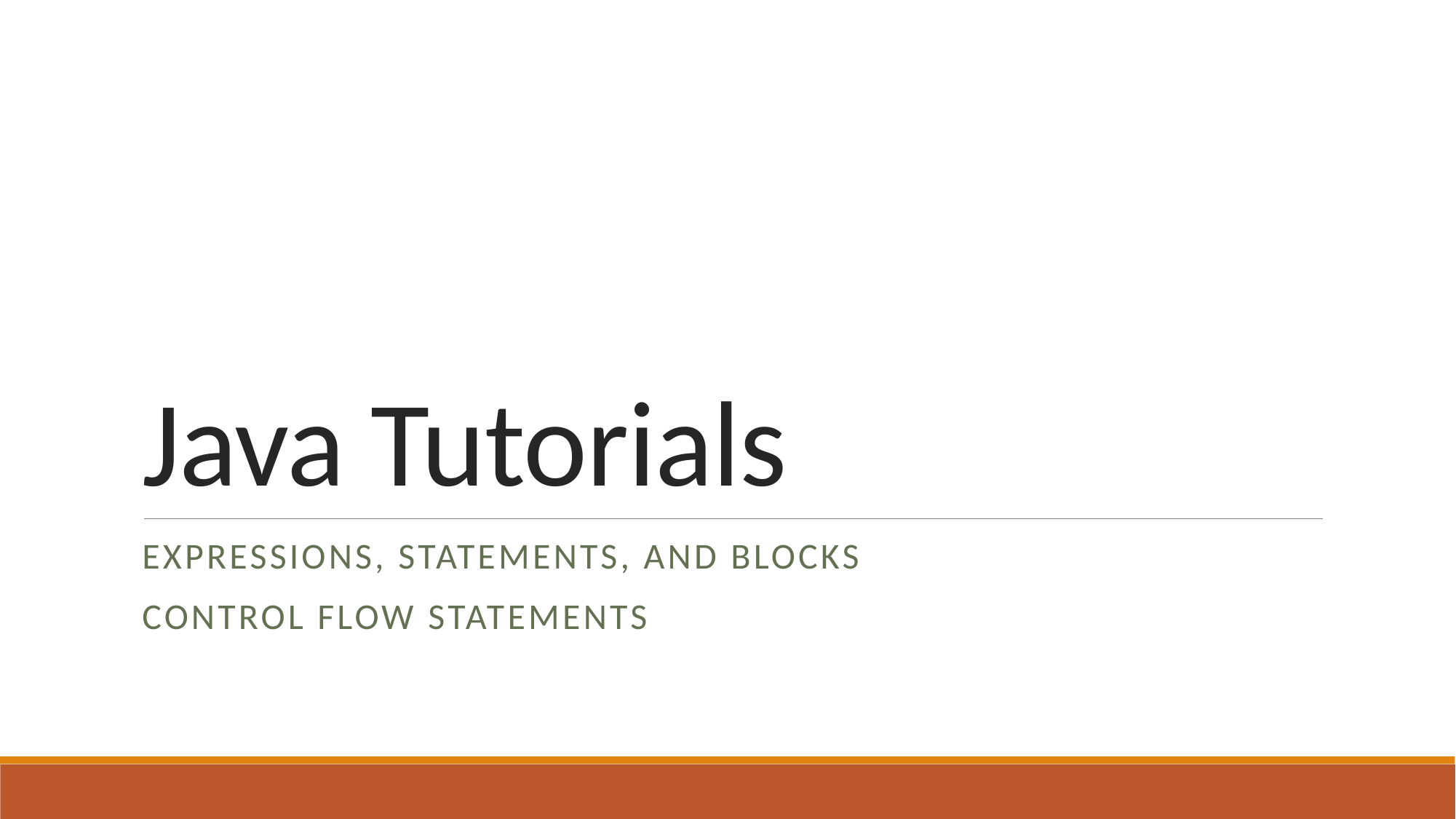

# Java Tutorials
Expressions, Statements, and Blocks
Control Flow Statements